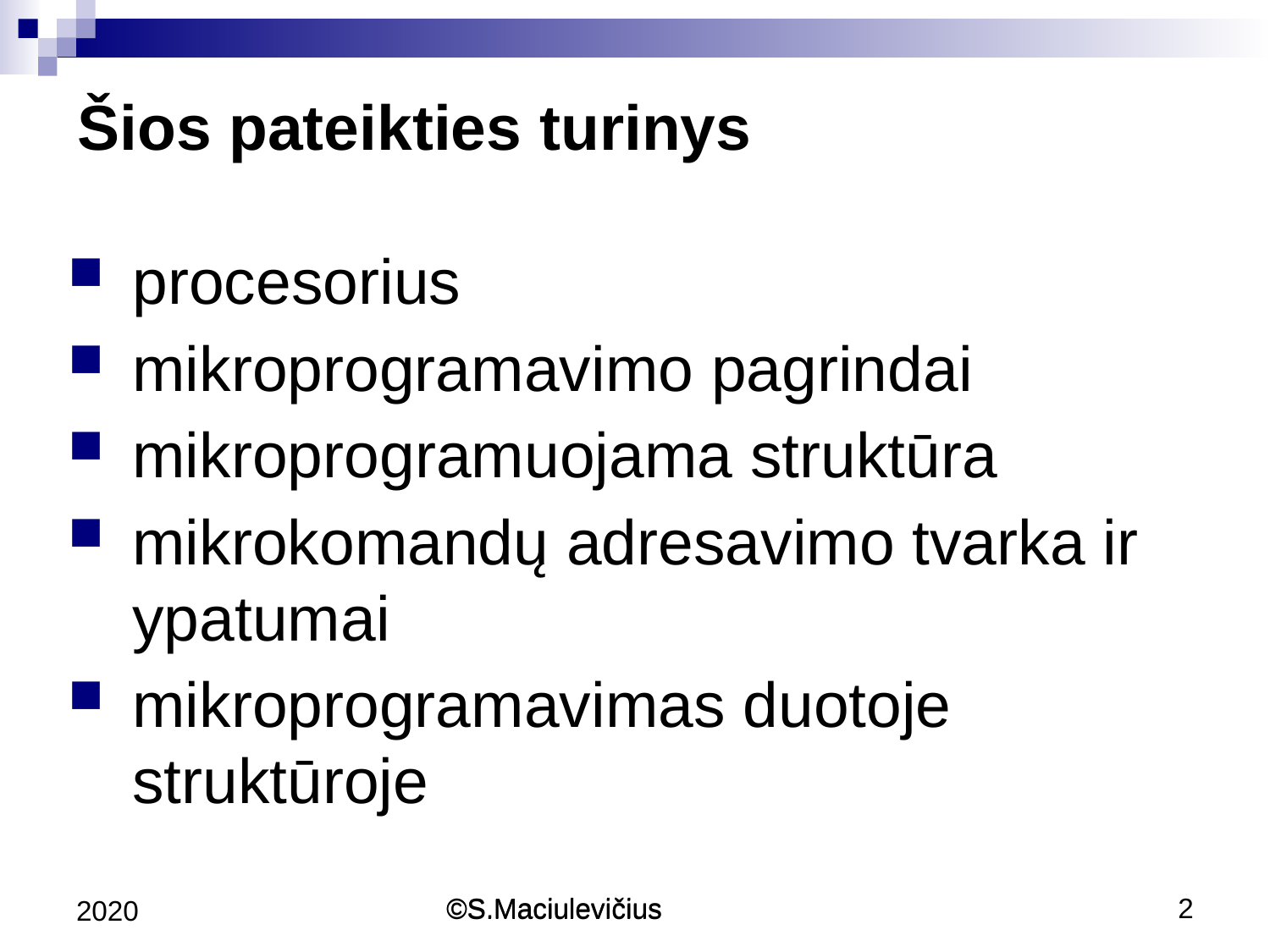

Šios pateikties turinys
procesorius
mikroprogramavimo pagrindai
mikroprogramuojama struktūra
mikrokomandų adresavimo tvarka ir ypatumai
mikroprogramavimas duotoje struktūroje

2020
©S.Maciulevičius
©S.Maciulevičius
2